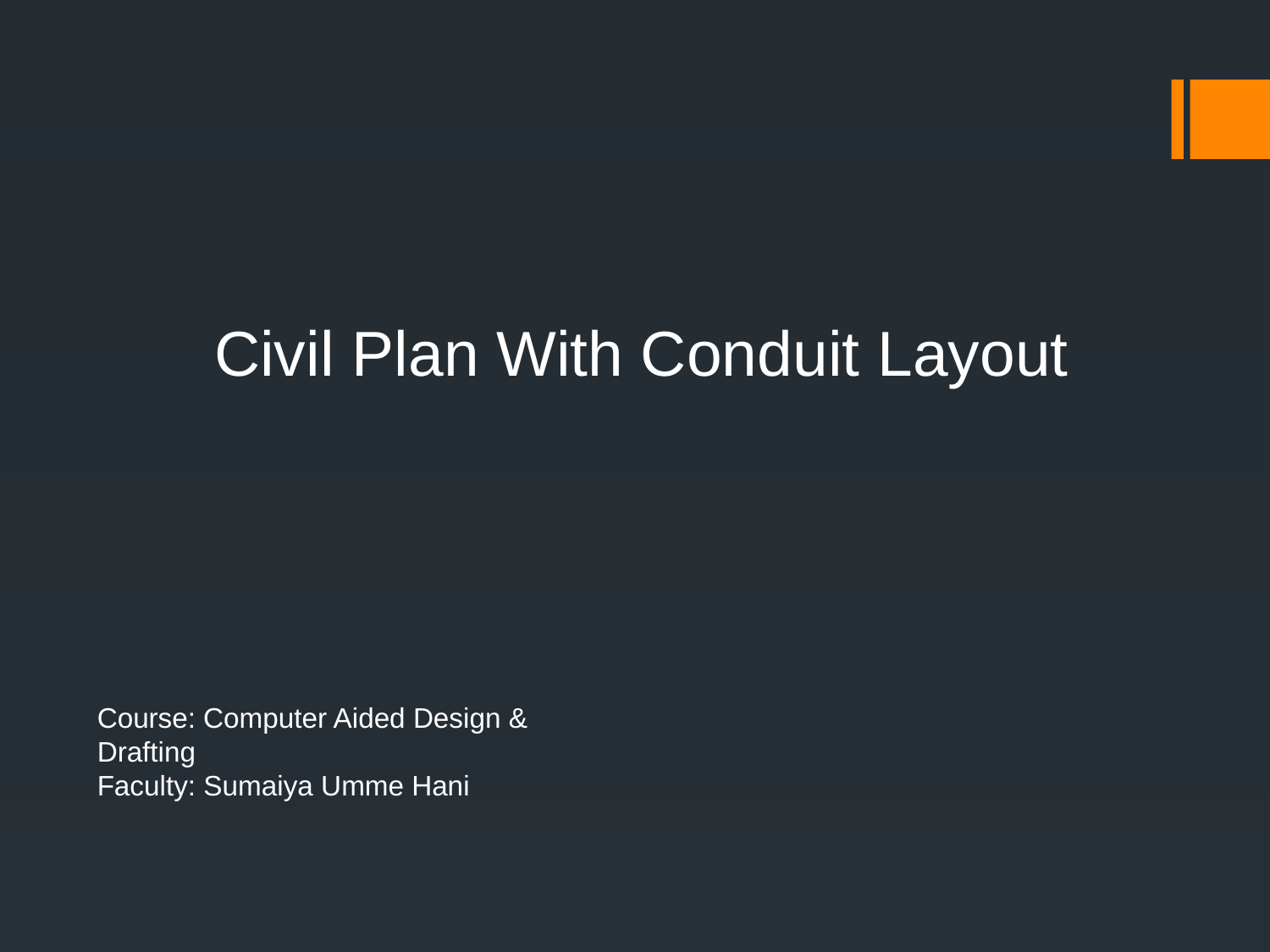

Civil Plan With Conduit Layout
Course: Computer Aided Design & Drafting
Faculty: Sumaiya Umme Hani